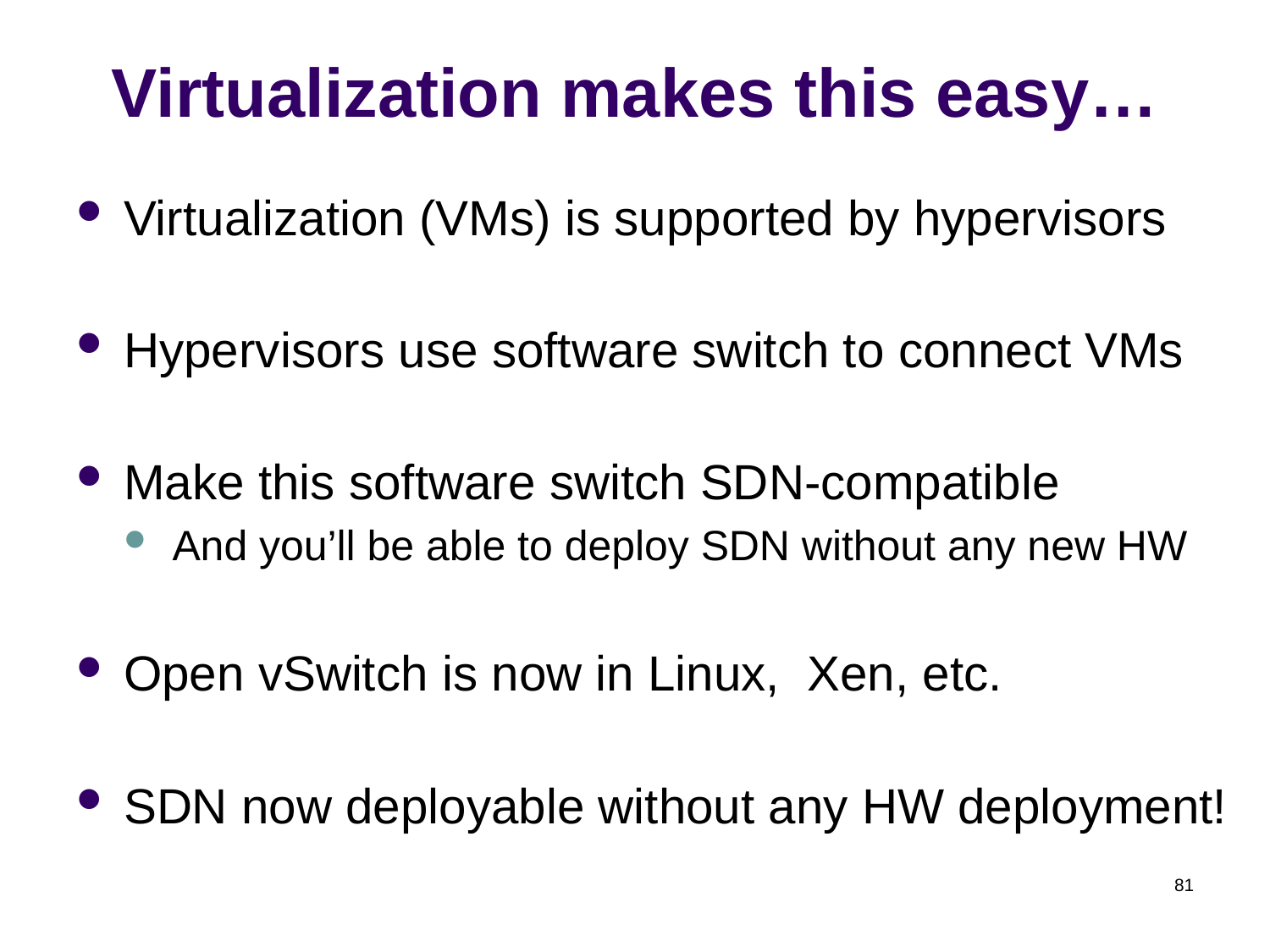

# Virtualization makes this easy…
Virtualization (VMs) is supported by hypervisors

Hypervisors use software switch to connect VMs

Make this software switch SDN-compatible
And you’ll be able to deploy SDN without any new HW

Open vSwitch is now in Linux,  Xen, etc.

SDN now deployable without any HW deployment!
81